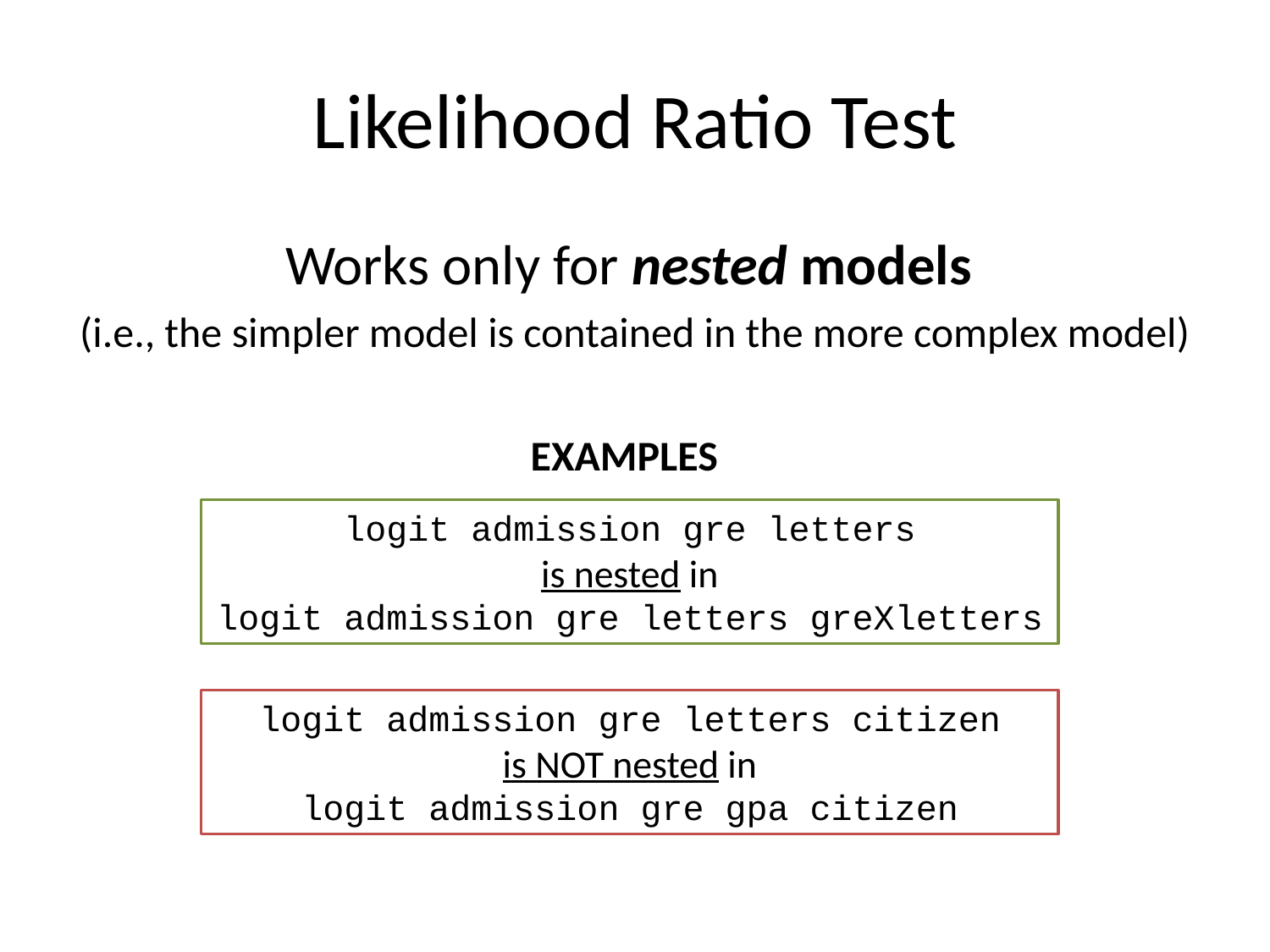

# Likelihood Ratio Test
Works only for nested models
(i.e., the simpler model is contained in the more complex model)

EXAMPLES
logit admission gre letters
is nested in
logit admission gre letters greXletters
logit admission gre letters citizen
is NOT nested in
logit admission gre gpa citizen